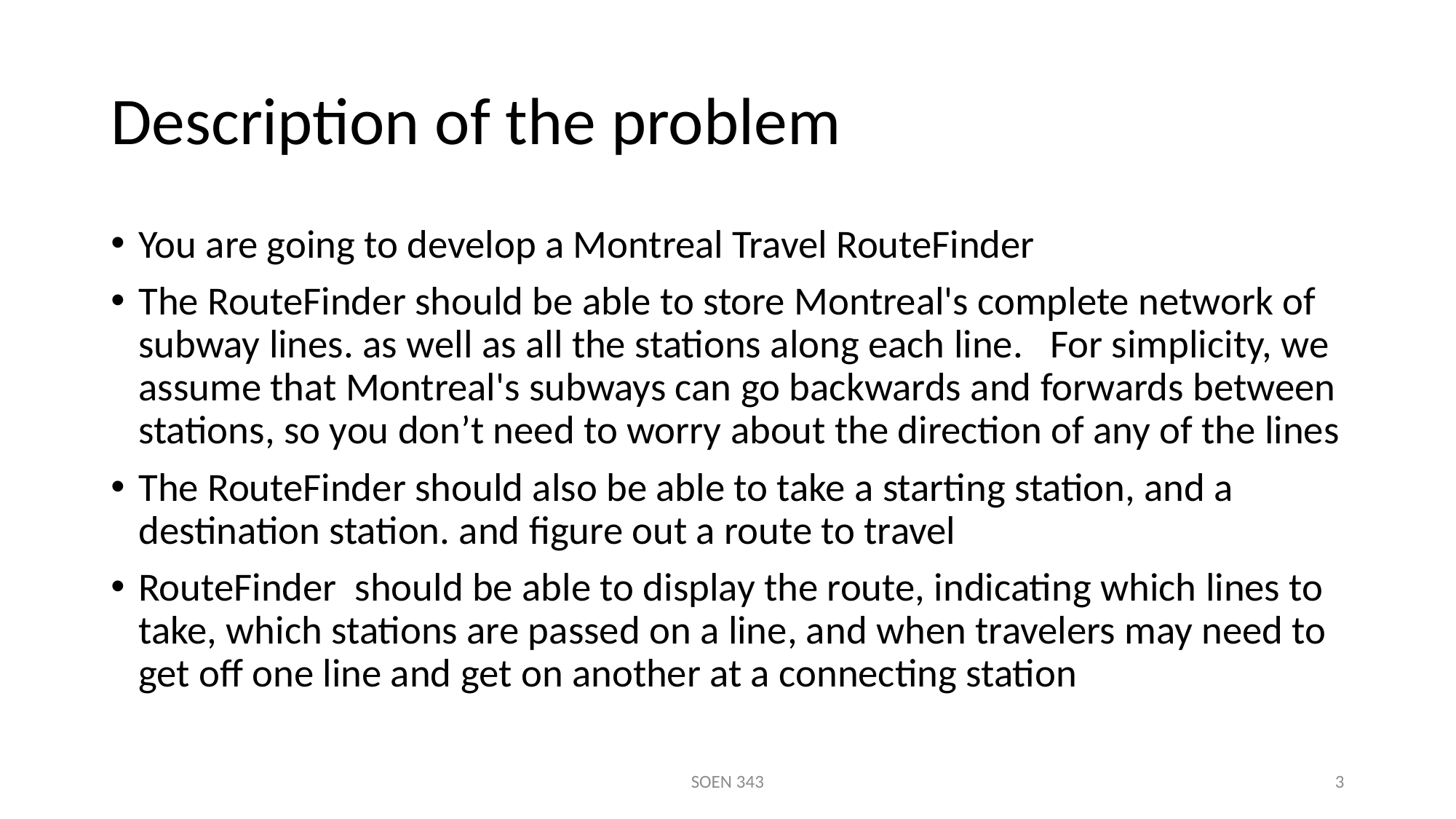

# Description of the problem
You are going to develop a Montreal Travel RouteFinder
The RouteFinder should be able to store Montreal's complete network of subway lines. as well as all the stations along each line.   For simplicity, we assume that Montreal's subways can go backwards and forwards between stations, so you don’t need to worry about the direction of any of the lines
The RouteFinder should also be able to take a starting station, and a destination station. and figure out a route to travel
RouteFinder  should be able to display the route, indicating which lines to take, which stations are passed on a line, and when travelers may need to get off one line and get on another at a connecting station
SOEN 343
3